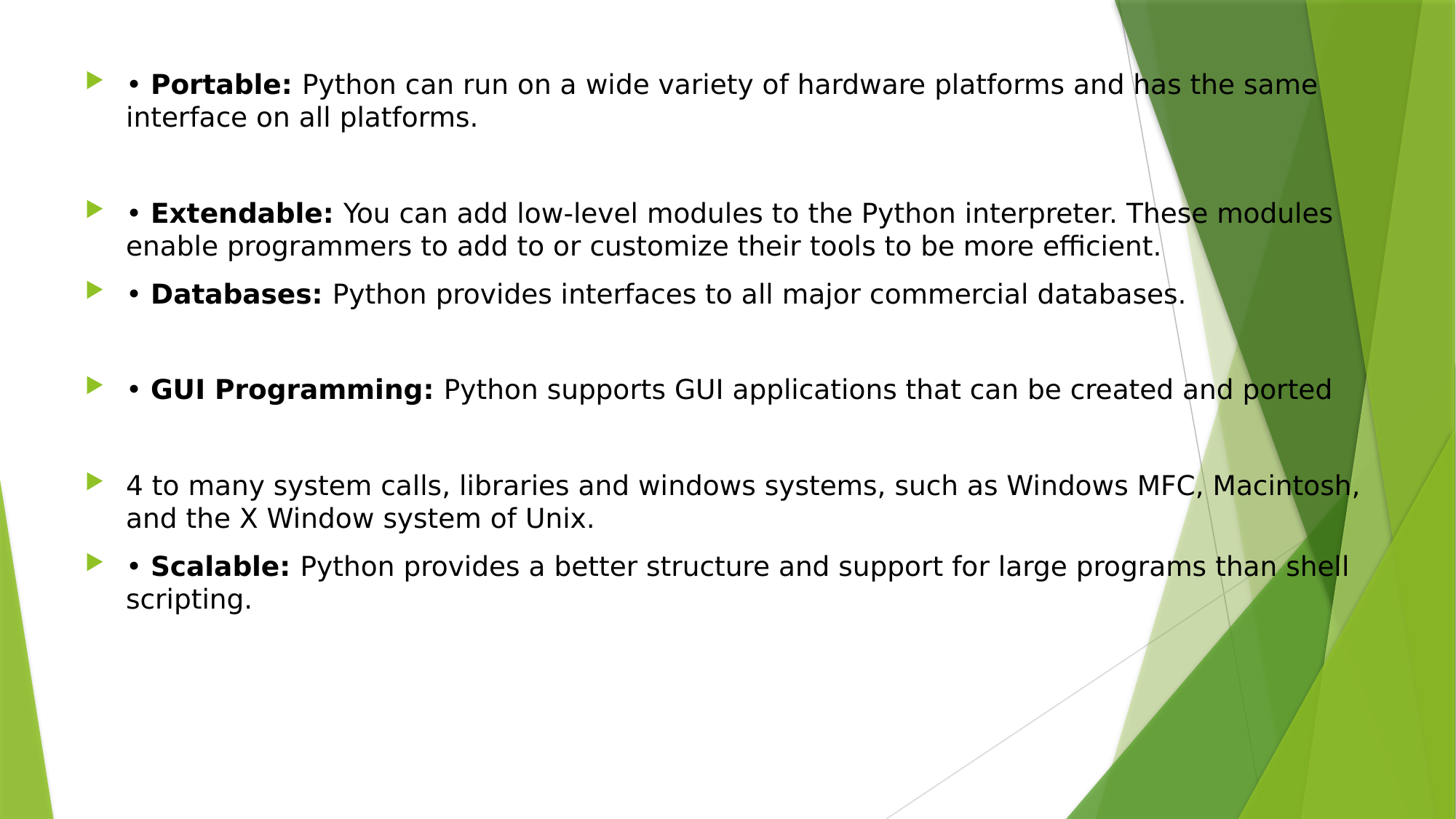

• Portable: Python can run on a wide variety of hardware platforms and has the same interface on all platforms.

• Extendable: You can add low-level modules to the Python interpreter. These modules enable programmers to add to or customize their tools to be more efficient.
• Databases: Python provides interfaces to all major commercial databases.

• GUI Programming: Python supports GUI applications that can be created and ported

4 to many system calls, libraries and windows systems, such as Windows MFC, Macintosh, and the X Window system of Unix.
• Scalable: Python provides a better structure and support for large programs than shell scripting.